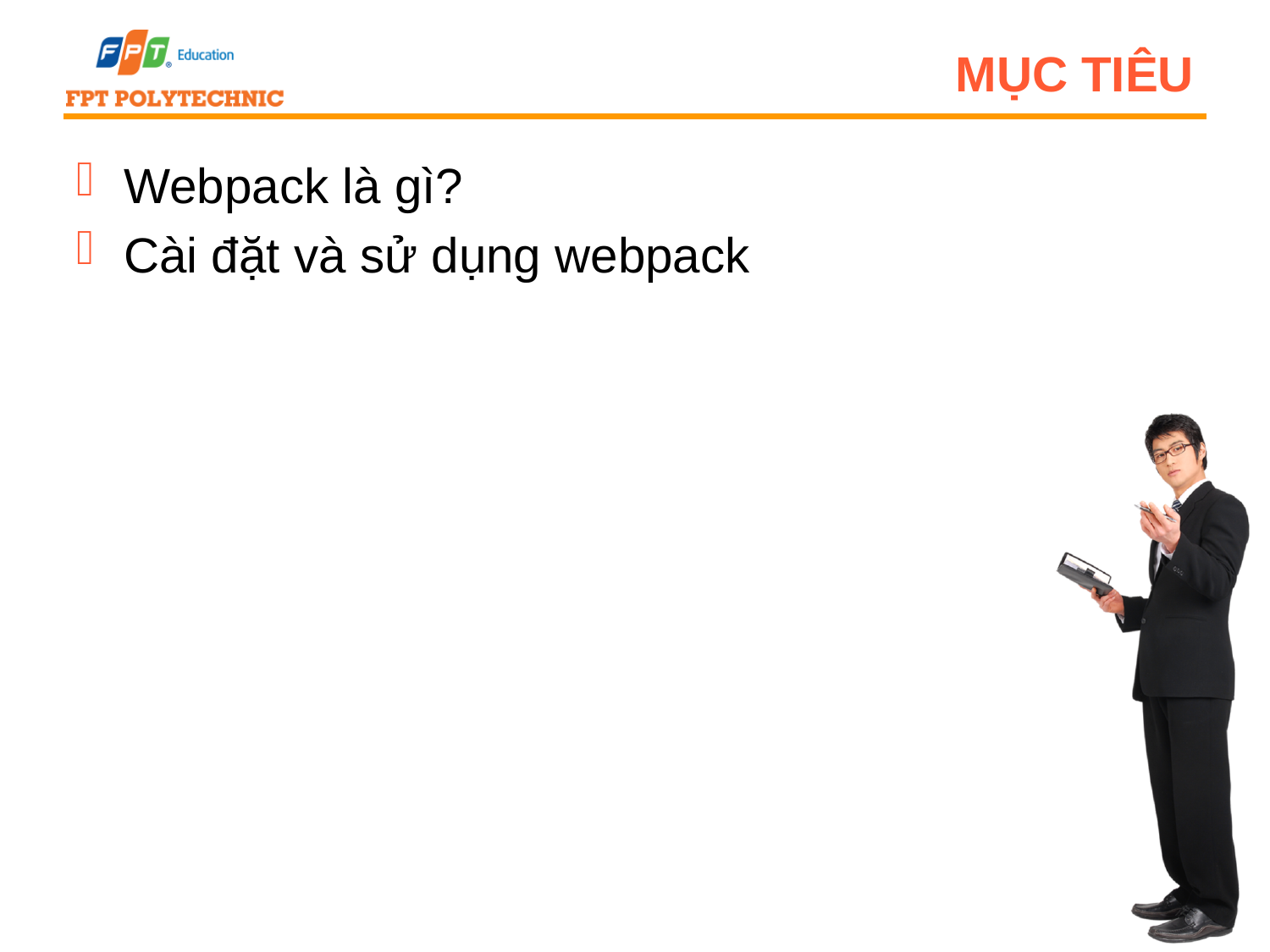

# Mục tiêu
Webpack là gì?
Cài đặt và sử dụng webpack